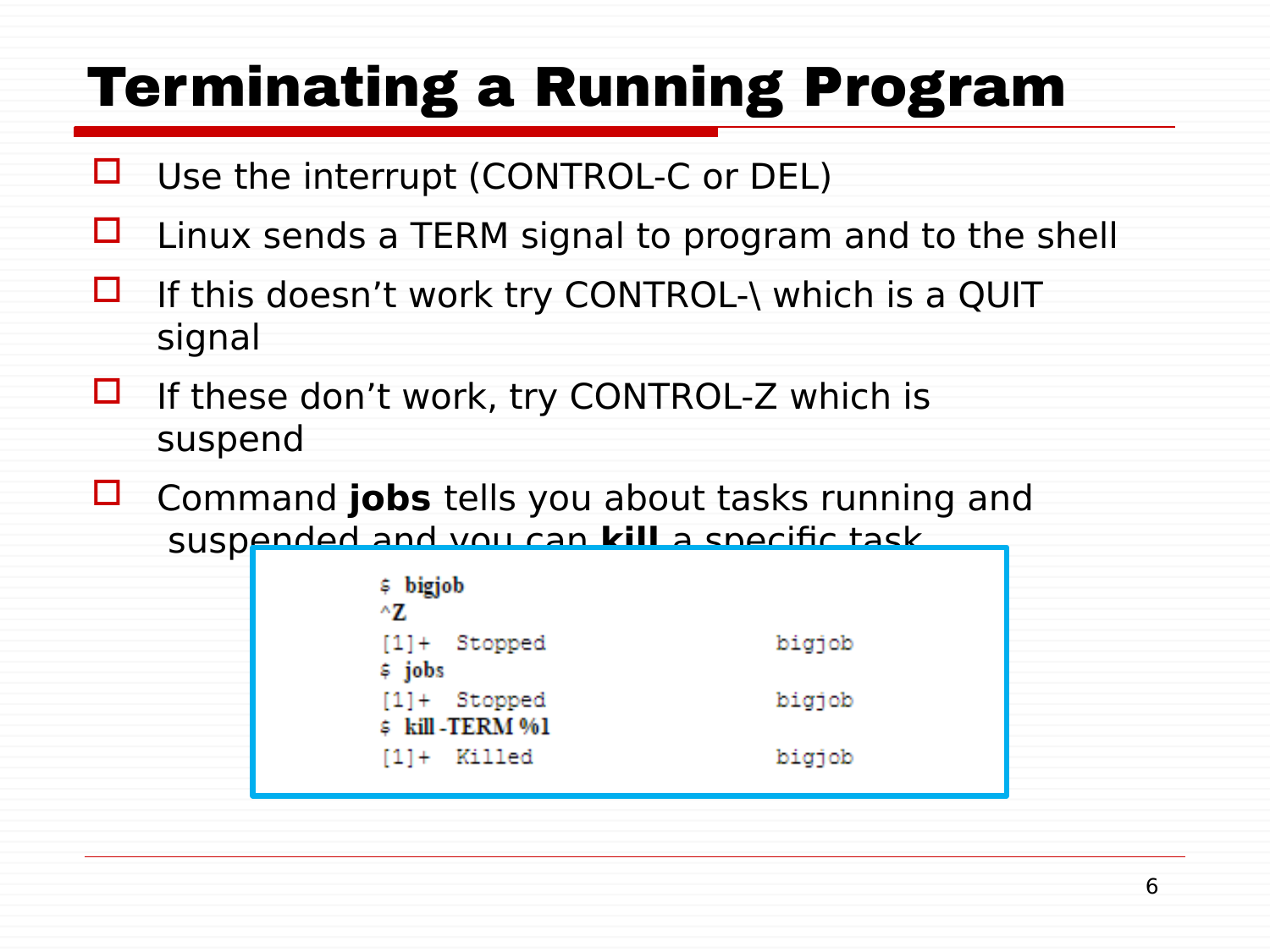

# Terminating a Running Program

Use the interrupt (CONTROL-C or DEL)
Linux sends a TERM signal to program and to the shell
If this doesn’t work try CONTROL-\ which is a QUIT  signal
If these don’t work, try CONTROL-Z which is suspend
Command jobs tells you about tasks running and  suspended and you can kill a specific task

6